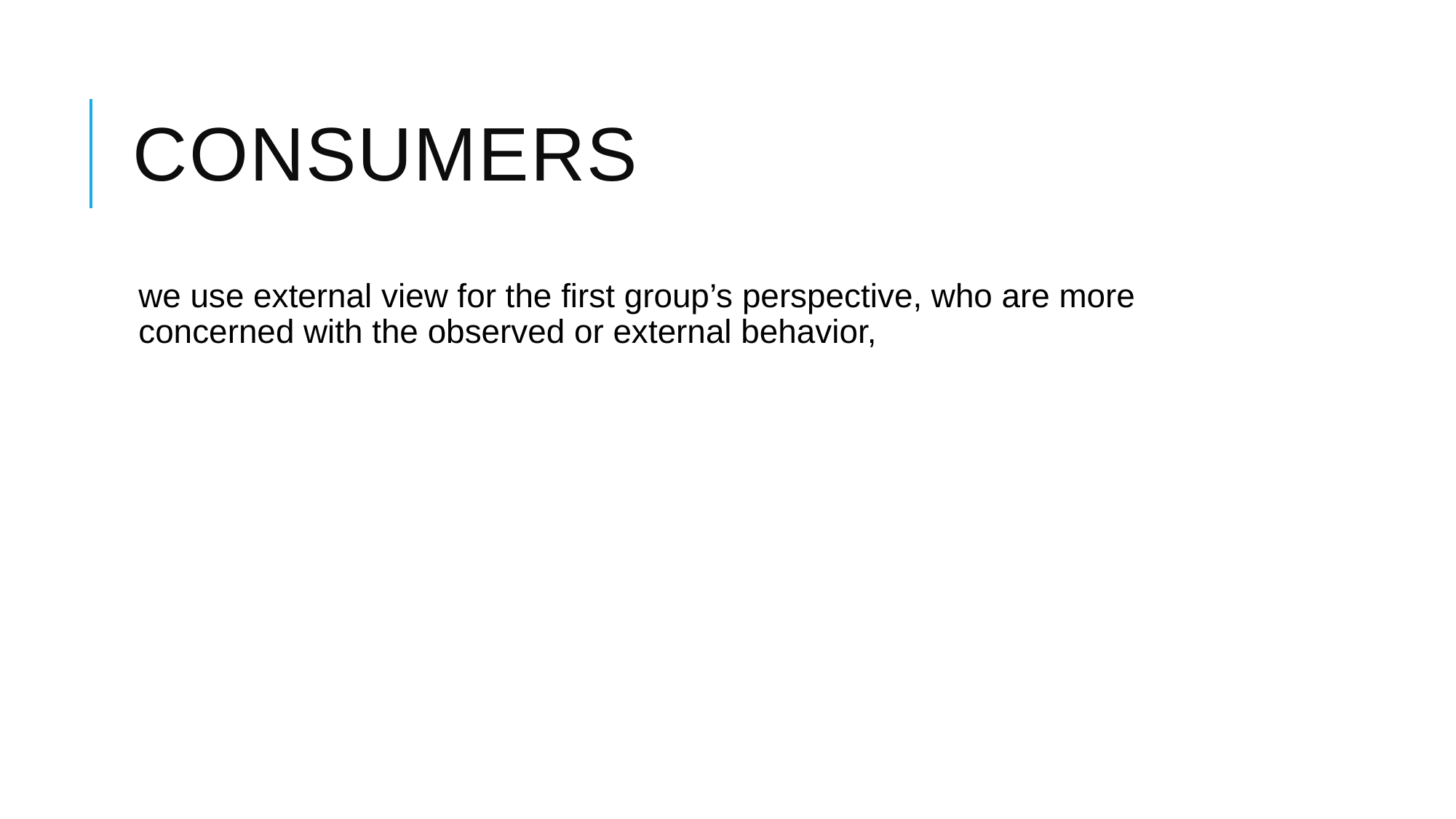

# Consumers
we use external view for the first group’s perspective, who are more concerned with the observed or external behavior,